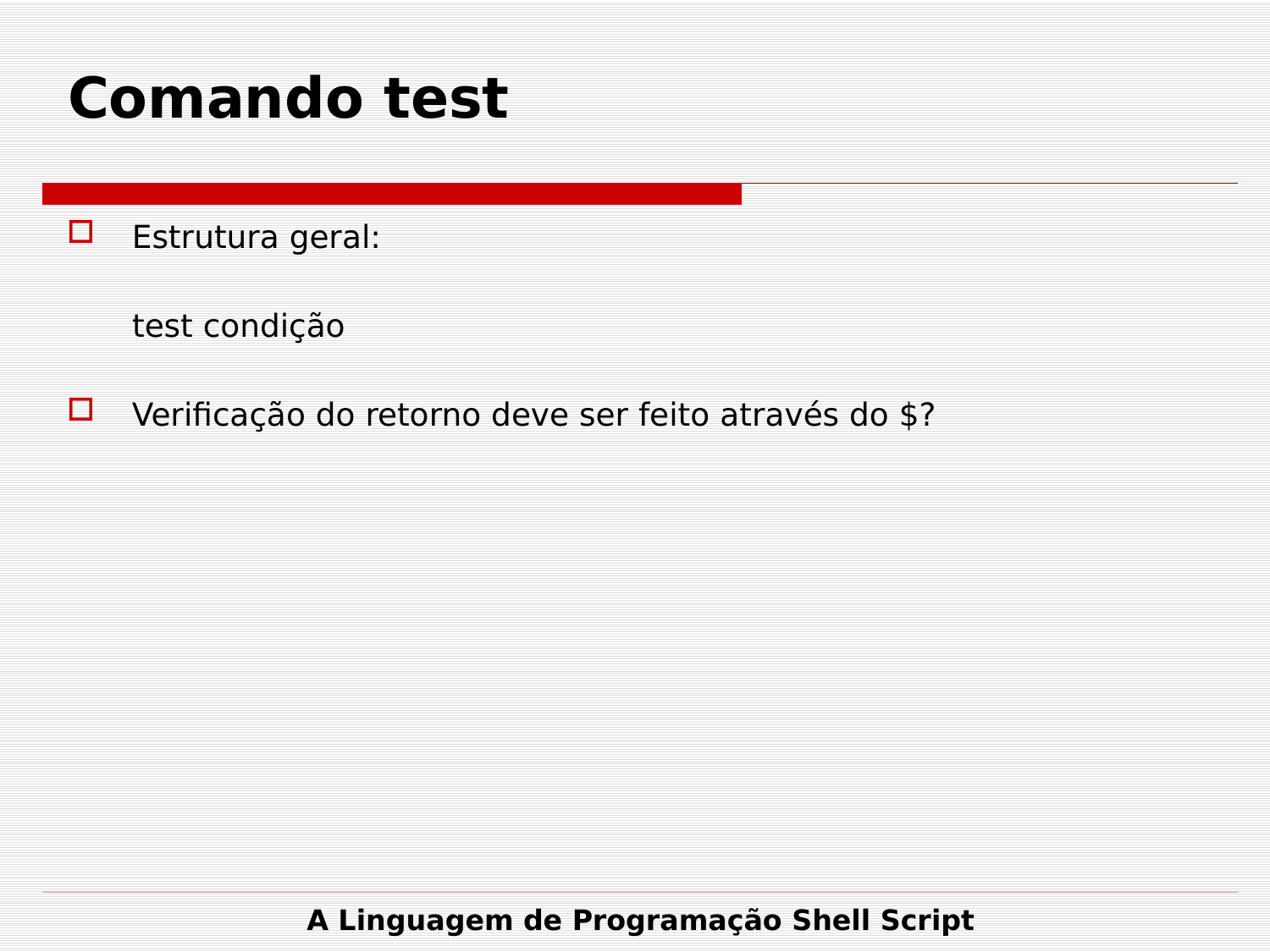

# Comando test
Estrutura geral:

test condição

Verificação do retorno deve ser feito através do $?
A Linguagem de Programação Shell Script